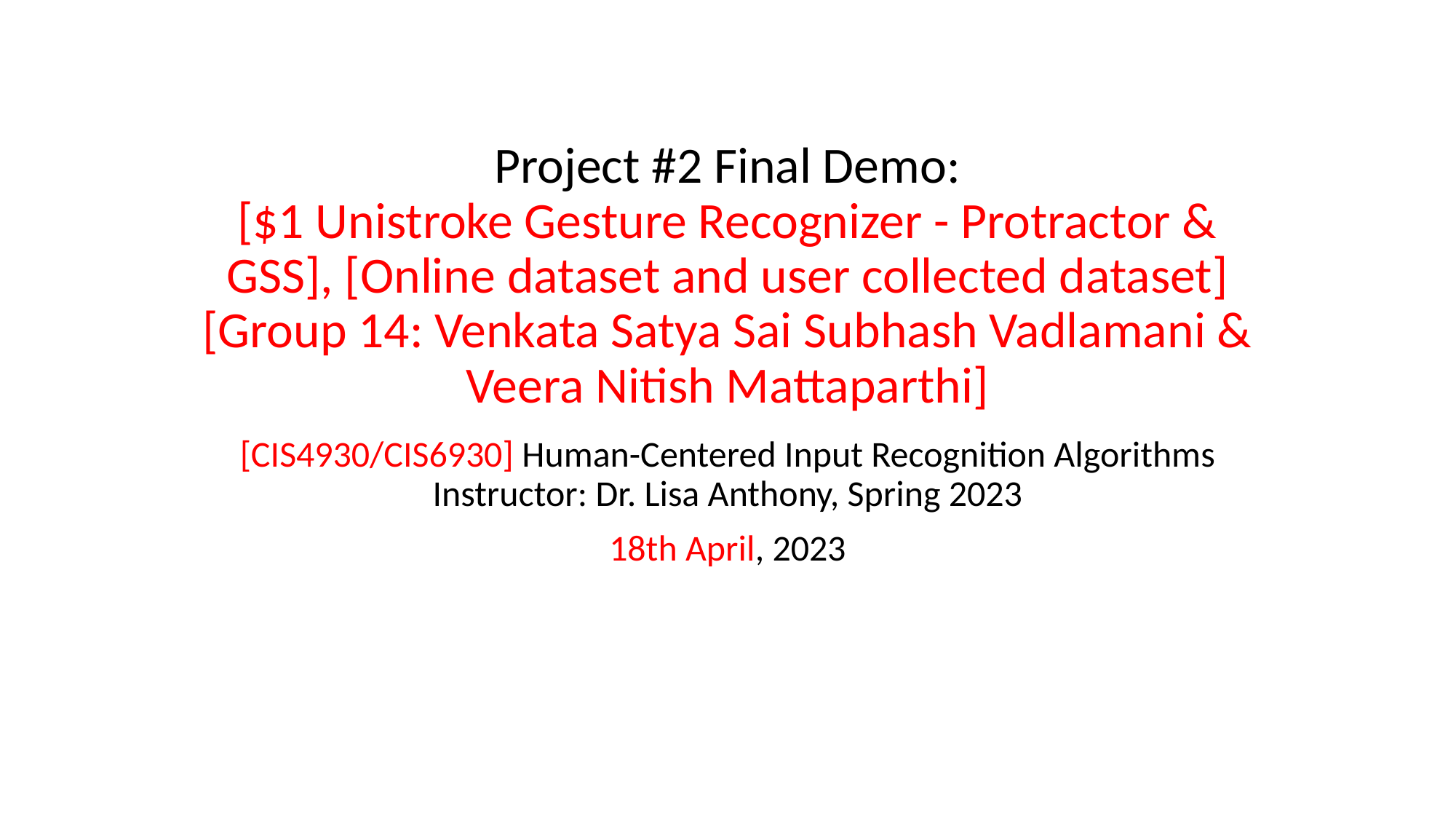

# Project #2 Final Demo: [$1 Unistroke Gesture Recognizer - Protractor & GSS], [Online dataset and user collected dataset] [Group 14: Venkata Satya Sai Subhash Vadlamani & Veera Nitish Mattaparthi]
[CIS4930/CIS6930] Human-Centered Input Recognition Algorithms
Instructor: Dr. Lisa Anthony, Spring 2023
18th April, 2023